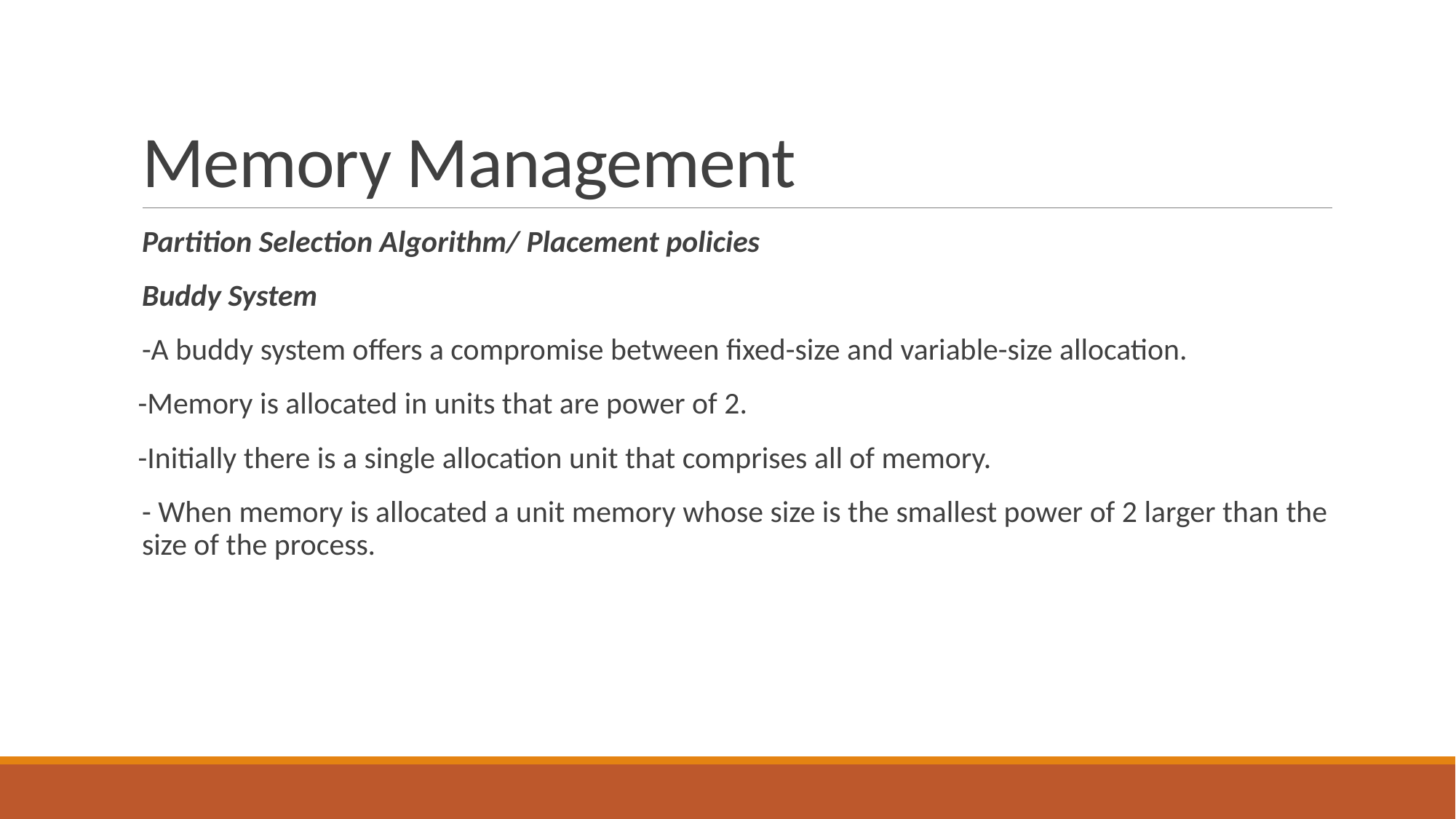

# Memory Management
Partition Selection Algorithm/ Placement policies
Buddy System
-A buddy system offers a compromise between fixed-size and variable-size allocation.
 -Memory is allocated in units that are power of 2.
 -Initially there is a single allocation unit that comprises all of memory.
	- When memory is allocated a unit memory whose size is the smallest power of 2 larger than the size of the process.